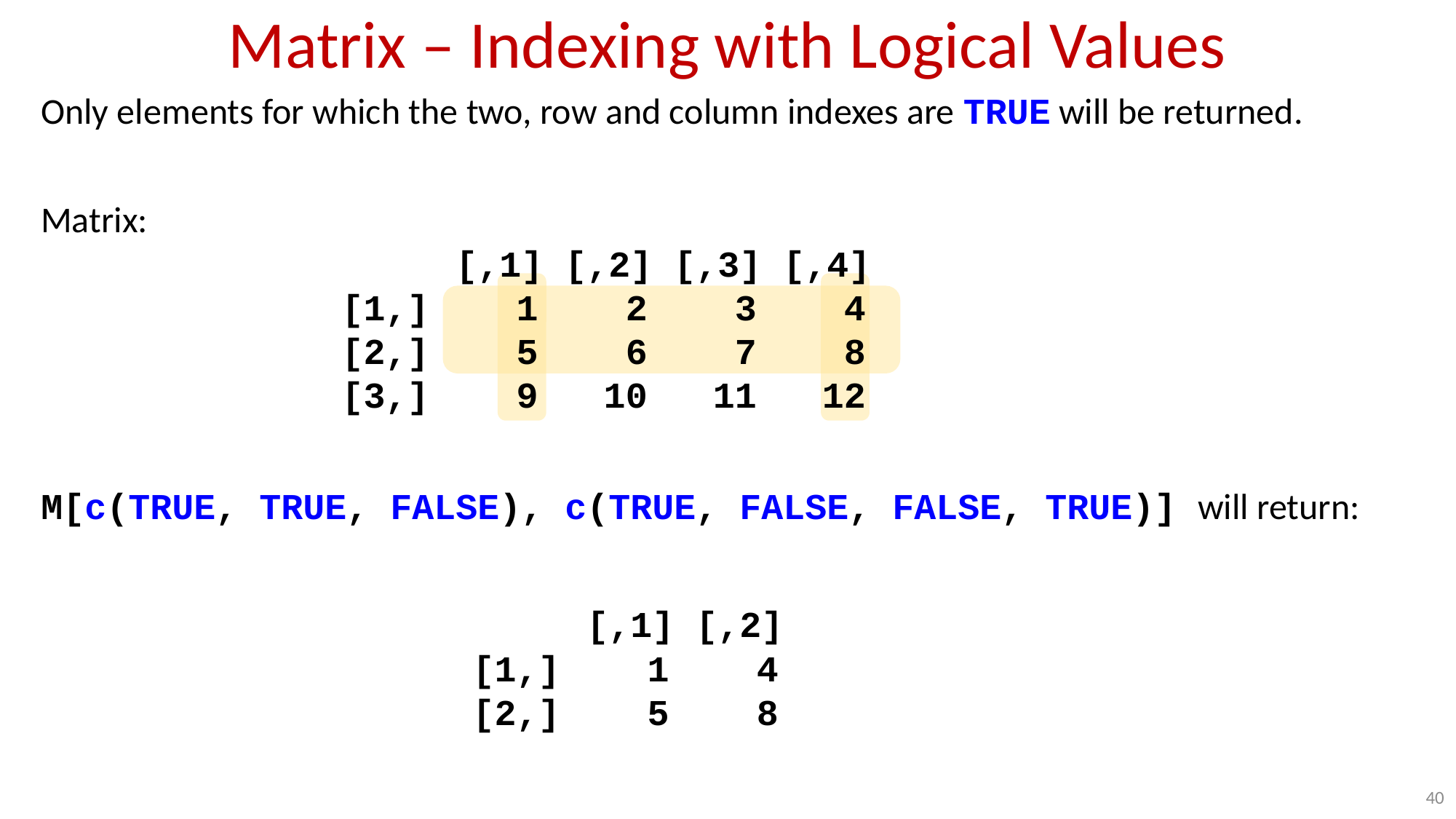

Matrix – Indexing with Logical Values
Only elements for which the two, row and column indexes are TRUE will be returned.

Matrix:
                   [,1] [,2] [,3] [,4]
   [1,]    1    2    3    4
   [2,]    5    6    7    8
   [3,]    9   10   11   12

M[c(TRUE, TRUE, FALSE), c(TRUE, FALSE, FALSE, TRUE)] will return:

                         [,1] [,2]
         [1,]    1    4
         [2,]    5    8

40